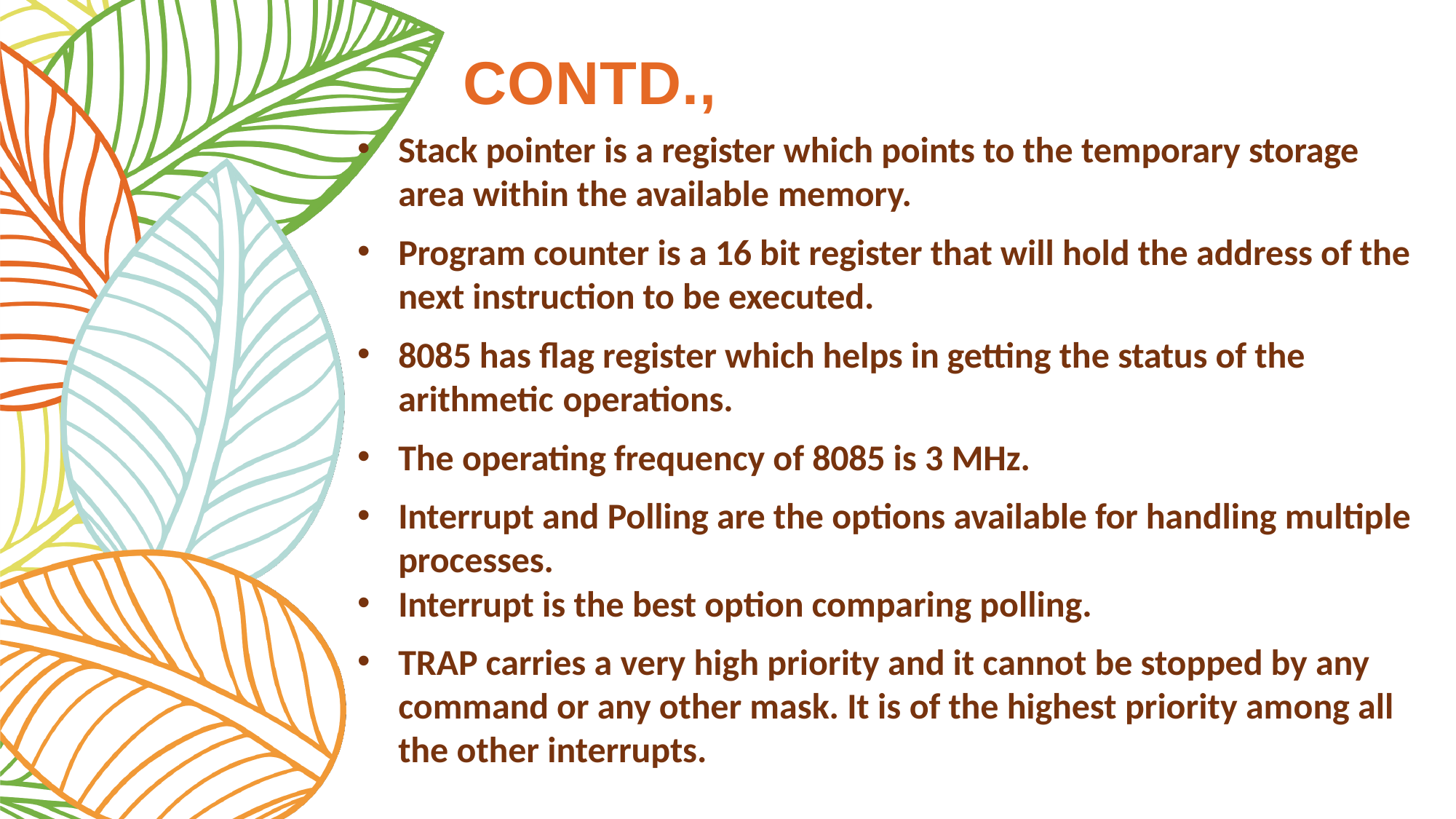

# CONTD.,
Stack pointer is a register which points to the temporary storage area within the available memory.
Program counter is a 16 bit register that will hold the address of the next instruction to be executed.
8085 has flag register which helps in getting the status of the arithmetic operations.
The operating frequency of 8085 is 3 MHz.
Interrupt and Polling are the options available for handling multiple processes.
Interrupt is the best option comparing polling.
TRAP carries a very high priority and it cannot be stopped by any command or any other mask. It is of the highest priority among all the other interrupts.